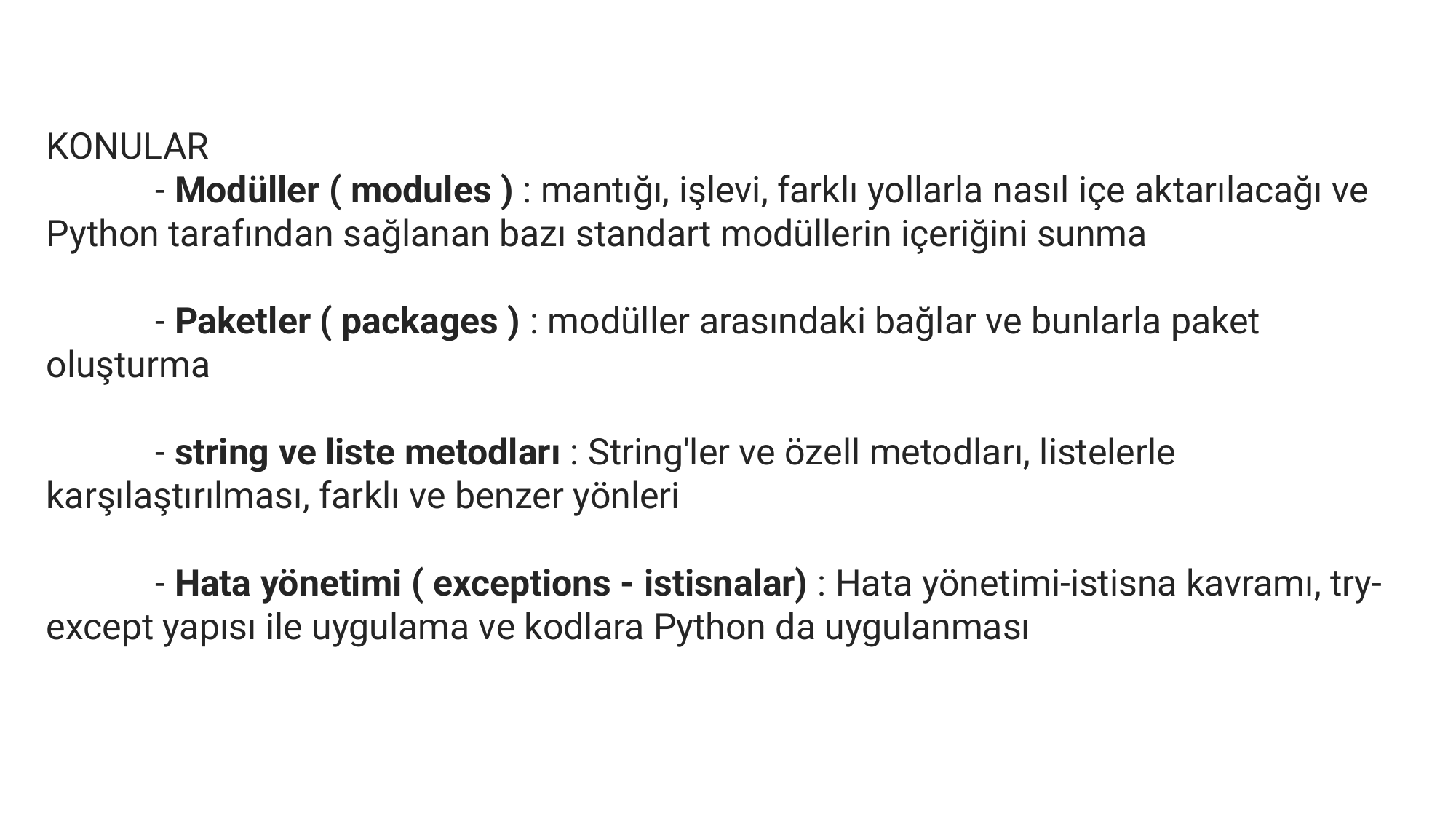

KONULAR
	- Modüller ( modules ) : mantığı, işlevi, farklı yollarla nasıl içe aktarılacağı ve Python tarafından sağlanan bazı standart modüllerin içeriğini sunma

	- Paketler ( packages ) : modüller arasındaki bağlar ve bunlarla paket oluşturma

	- string ve liste metodları : String'ler ve özell metodları, listelerle karşılaştırılması, farklı ve benzer yönleri

	- Hata yönetimi ( exceptions - istisnalar) : Hata yönetimi-istisna kavramı, try-except yapısı ile uygulama ve kodlara Python da uygulanması